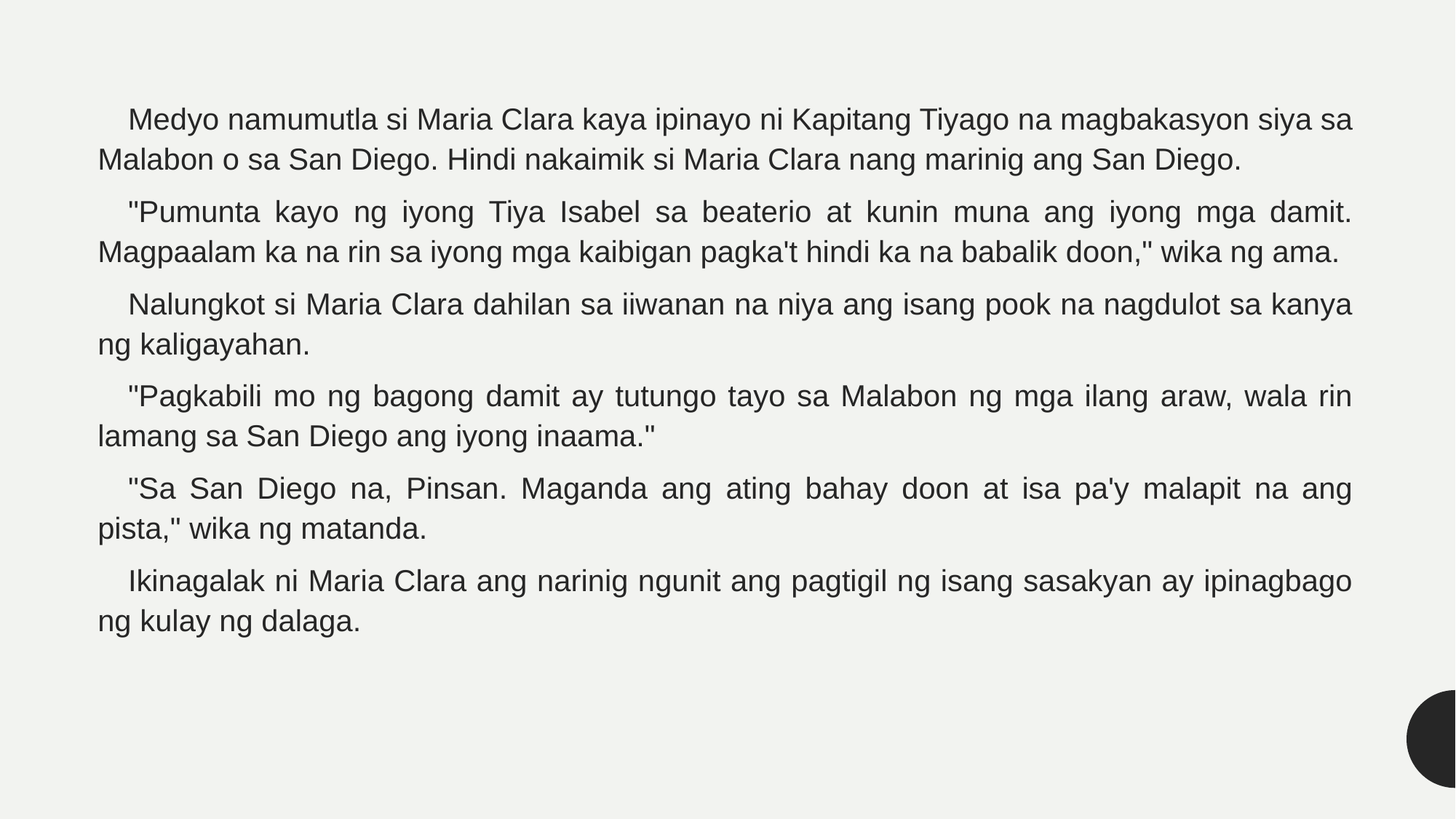

Medyo namumutla si Maria Clara kaya ipinayo ni Kapitang Tiyago na magbakasyon siya sa Malabon o sa San Diego. Hindi nakaimik si Maria Clara nang marinig ang San Diego.
 "Pumunta kayo ng iyong Tiya Isabel sa beaterio at kunin muna ang iyong mga damit. Magpaalam ka na rin sa iyong mga kaibigan pagka't hindi ka na babalik doon," wika ng ama.
 Nalungkot si Maria Clara dahilan sa iiwanan na niya ang isang pook na nagdulot sa kanya ng kaligayahan.
 "Pagkabili mo ng bagong damit ay tutungo tayo sa Malabon ng mga ilang araw, wala rin lamang sa San Diego ang iyong inaama."
 "Sa San Diego na, Pinsan. Maganda ang ating bahay doon at isa pa'y malapit na ang pista," wika ng matanda.
 Ikinagalak ni Maria Clara ang narinig ngunit ang pagtigil ng isang sasakyan ay ipinagbago ng kulay ng dalaga.